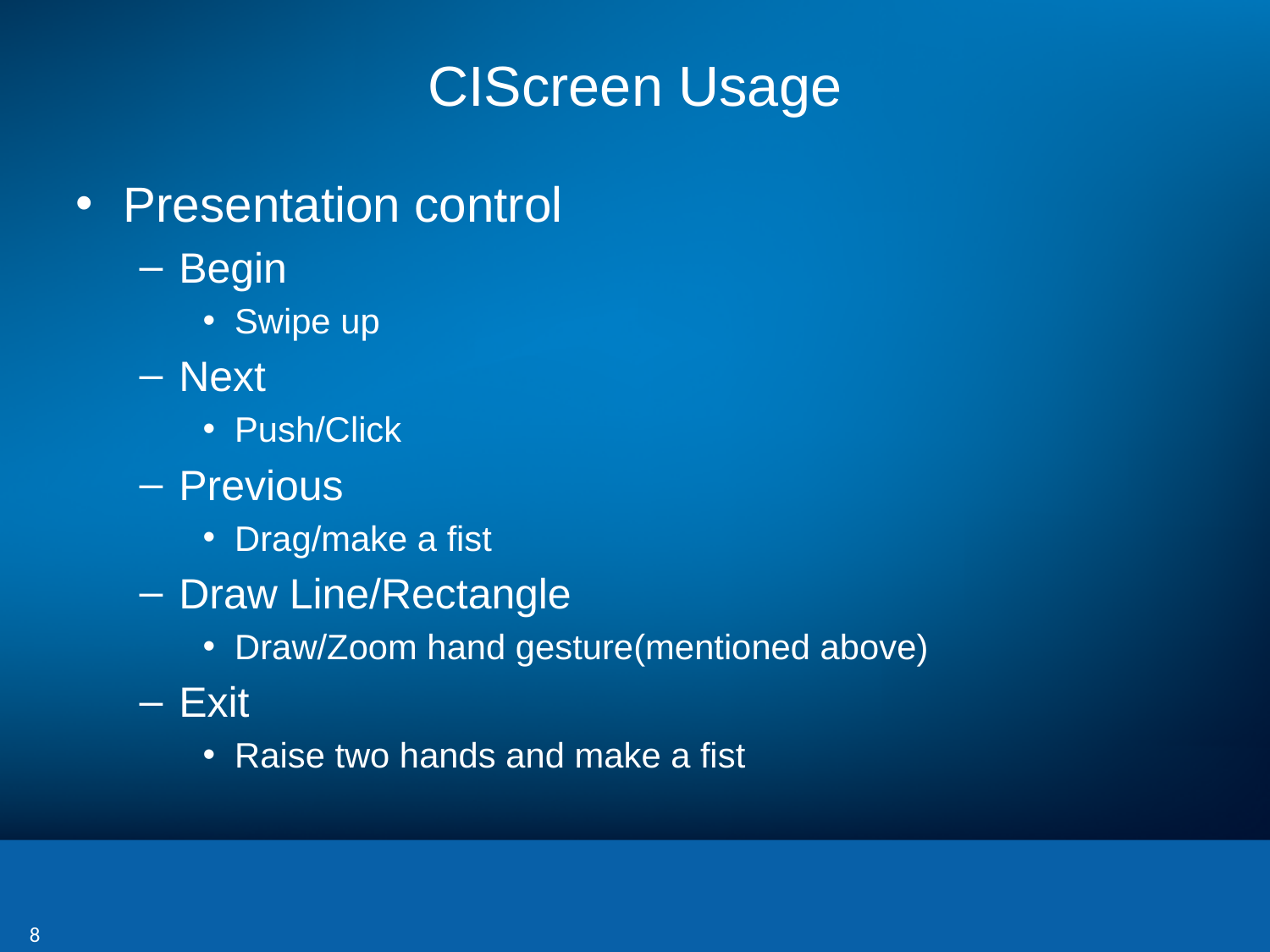

# CIScreen Usage
Presentation control
Begin
Swipe up
Next
Push/Click
Previous
Drag/make a fist
Draw Line/Rectangle
Draw/Zoom hand gesture(mentioned above)
Exit
Raise two hands and make a fist

8